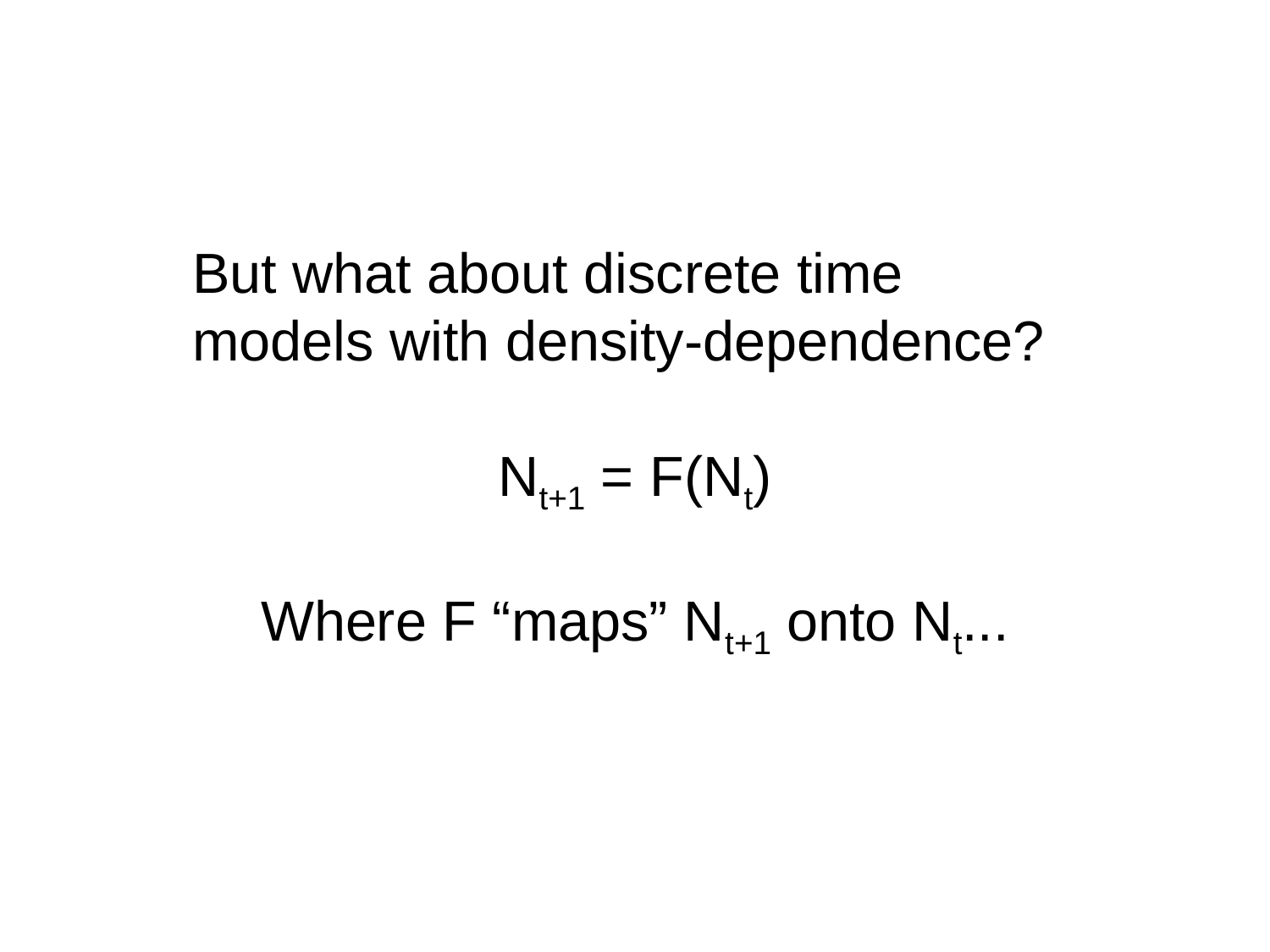

But what about discrete time models with density-dependence?

Nt+1 = F(Nt)

Where F “maps” Nt+1 onto Nt...